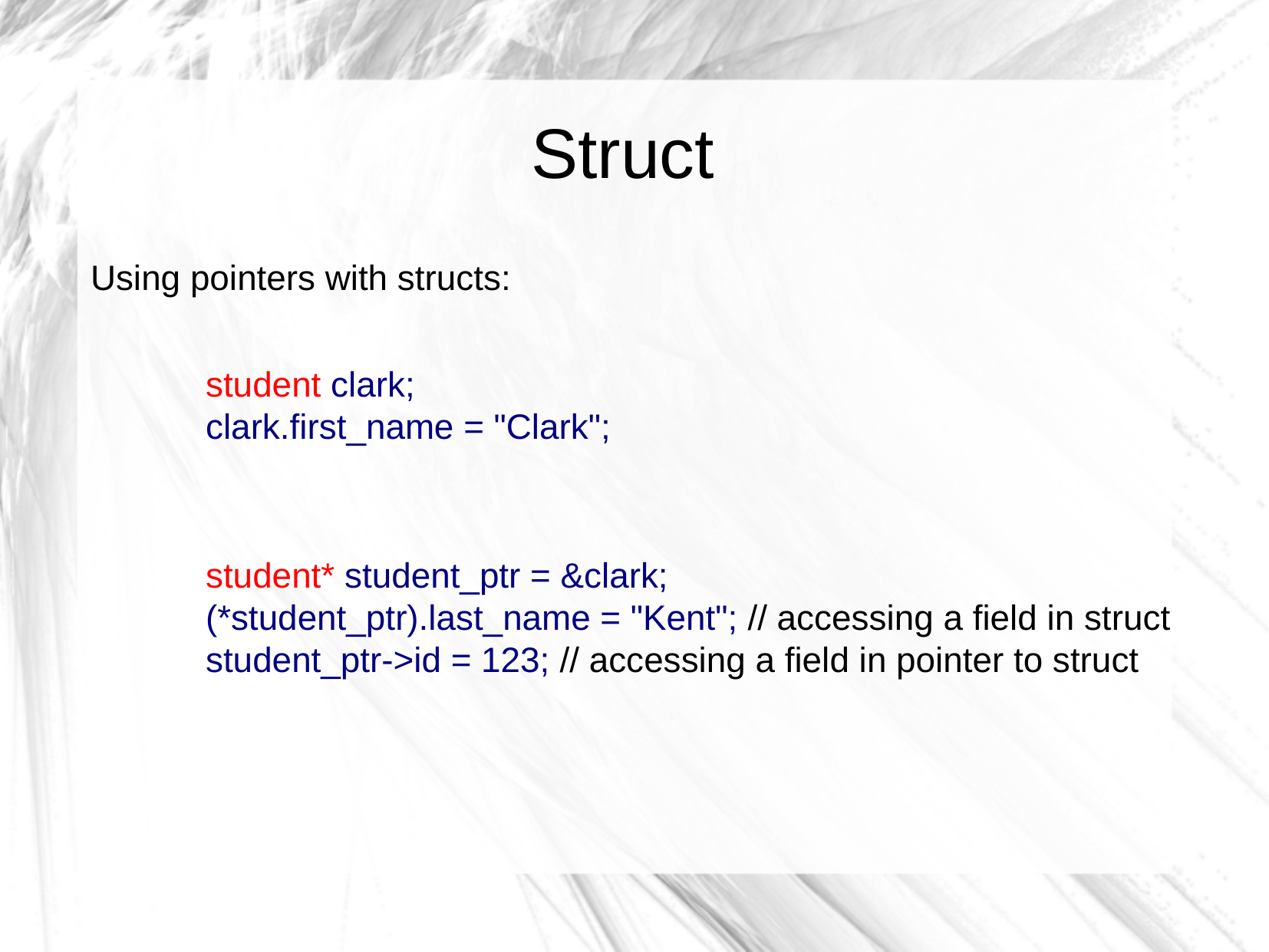

Struct
Using pointers with structs:
	student clark;
	clark.first_name = "Clark";
	student* student_ptr = &clark;
	(*student_ptr).last_name = "Kent"; // accessing a field in struct
	student_ptr->id = 123; // accessing a field in pointer to struct